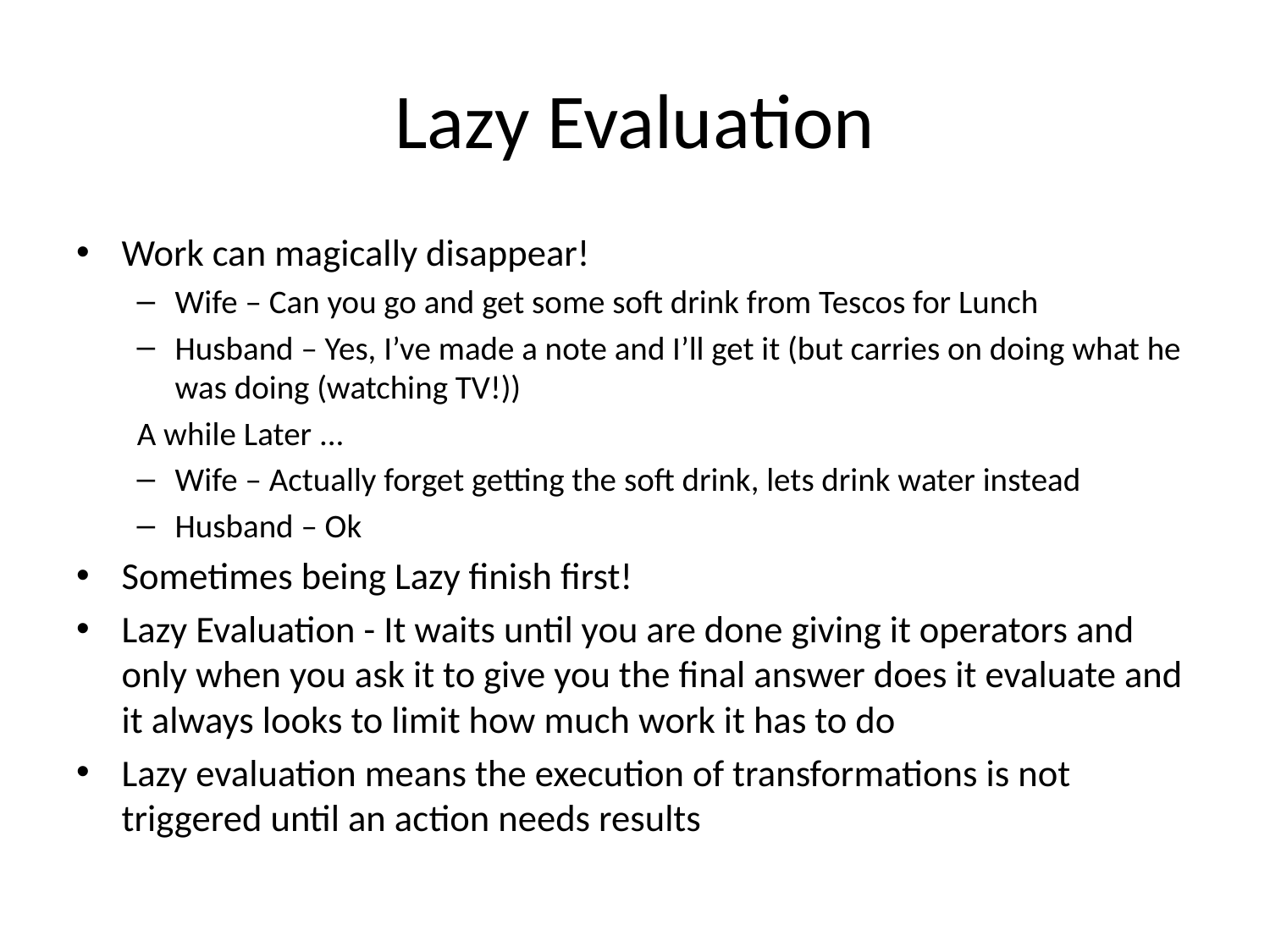

# Lazy Evaluation
Work can magically disappear!
Wife – Can you go and get some soft drink from Tescos for Lunch
Husband – Yes, I’ve made a note and I’ll get it (but carries on doing what he was doing (watching TV!))
A while Later ...
Wife – Actually forget getting the soft drink, lets drink water instead
Husband – Ok
Sometimes being Lazy finish first!
Lazy Evaluation - It waits until you are done giving it operators and only when you ask it to give you the final answer does it evaluate and it always looks to limit how much work it has to do
Lazy evaluation means the execution of transformations is not triggered until an action needs results